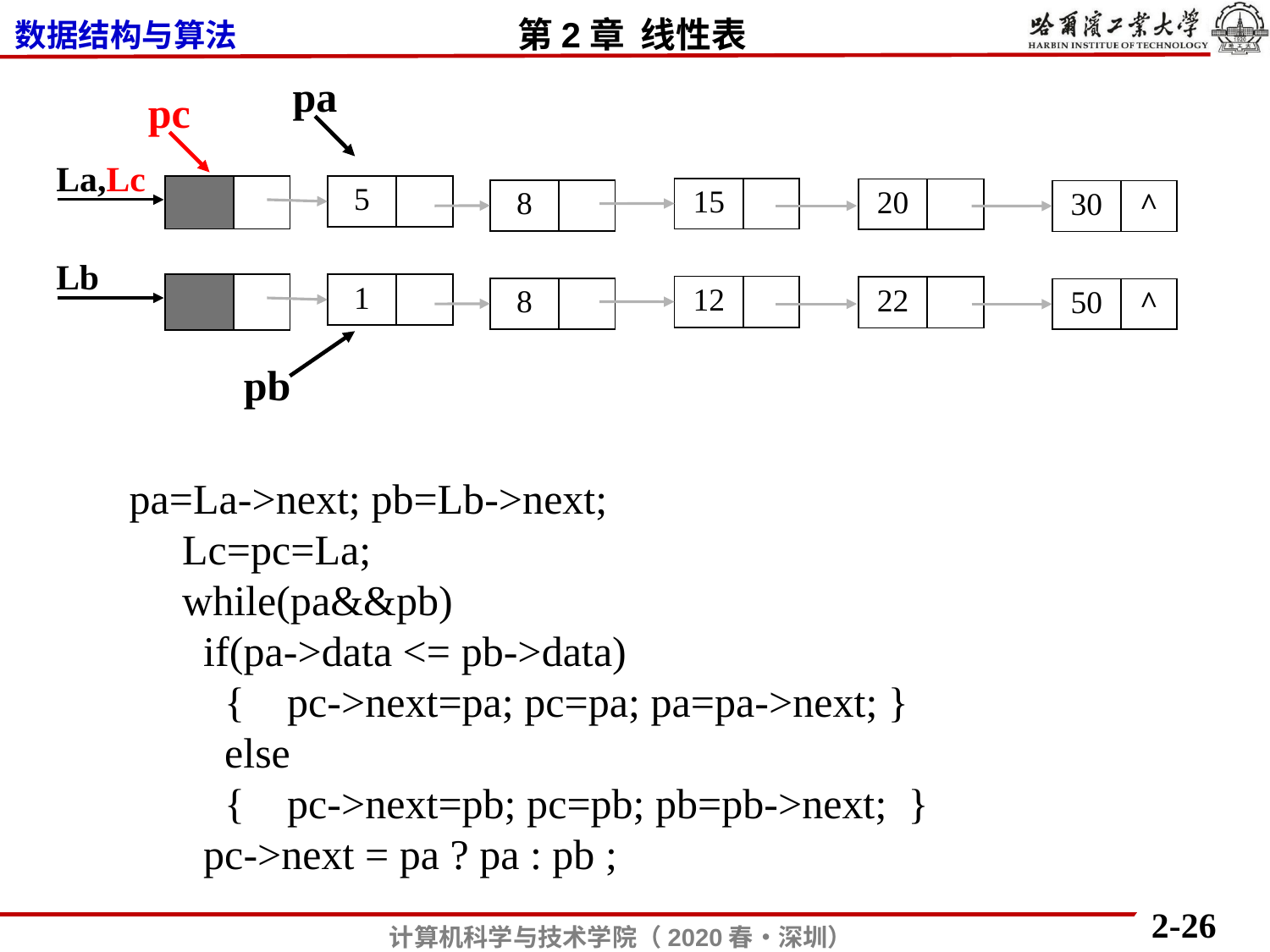

pa
pc
La,Lc
|  |  |
| --- | --- |
| 5 |  |
| --- | --- |
| 15 |  |
| --- | --- |
| 20 |  |
| --- | --- |
| 8 |  |
| --- | --- |
| 30 | ^ |
| --- | --- |
Lb
|  |  |
| --- | --- |
| 1 |  |
| --- | --- |
| 12 |  |
| --- | --- |
| 22 |  |
| --- | --- |
| 8 |  |
| --- | --- |
| 50 | ^ |
| --- | --- |
pb
pa=La->next; pb=Lb->next;
     Lc=pc=La;
     while(pa&&pb)
       if(pa->data <= pb->data)
         {    pc->next=pa; pc=pa; pa=pa->next; }
         else
         {    pc->next=pb; pc=pb; pb=pb->next;  }
       pc->next = pa ? pa : pb ;